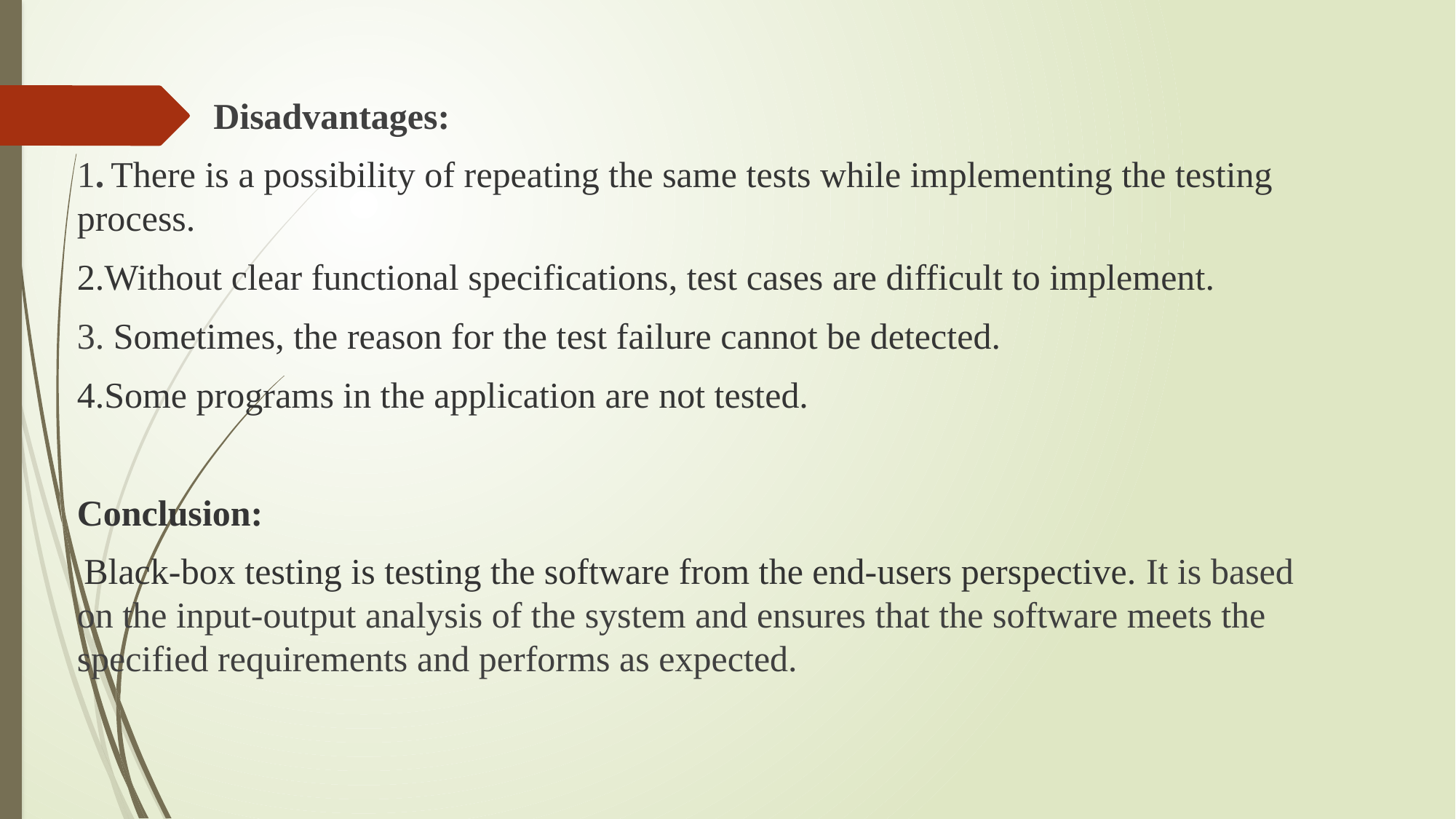

Disadvantages:
1. There is a possibility of repeating the same tests while implementing the testing process.
2.Without clear functional specifications, test cases are difficult to implement.
3. Sometimes, the reason for the test failure cannot be detected.
4.Some programs in the application are not tested.

Conclusion:
 Black-box testing is testing the software from the end-users perspective. It is based on the input-output analysis of the system and ensures that the software meets the specified requirements and performs as expected.